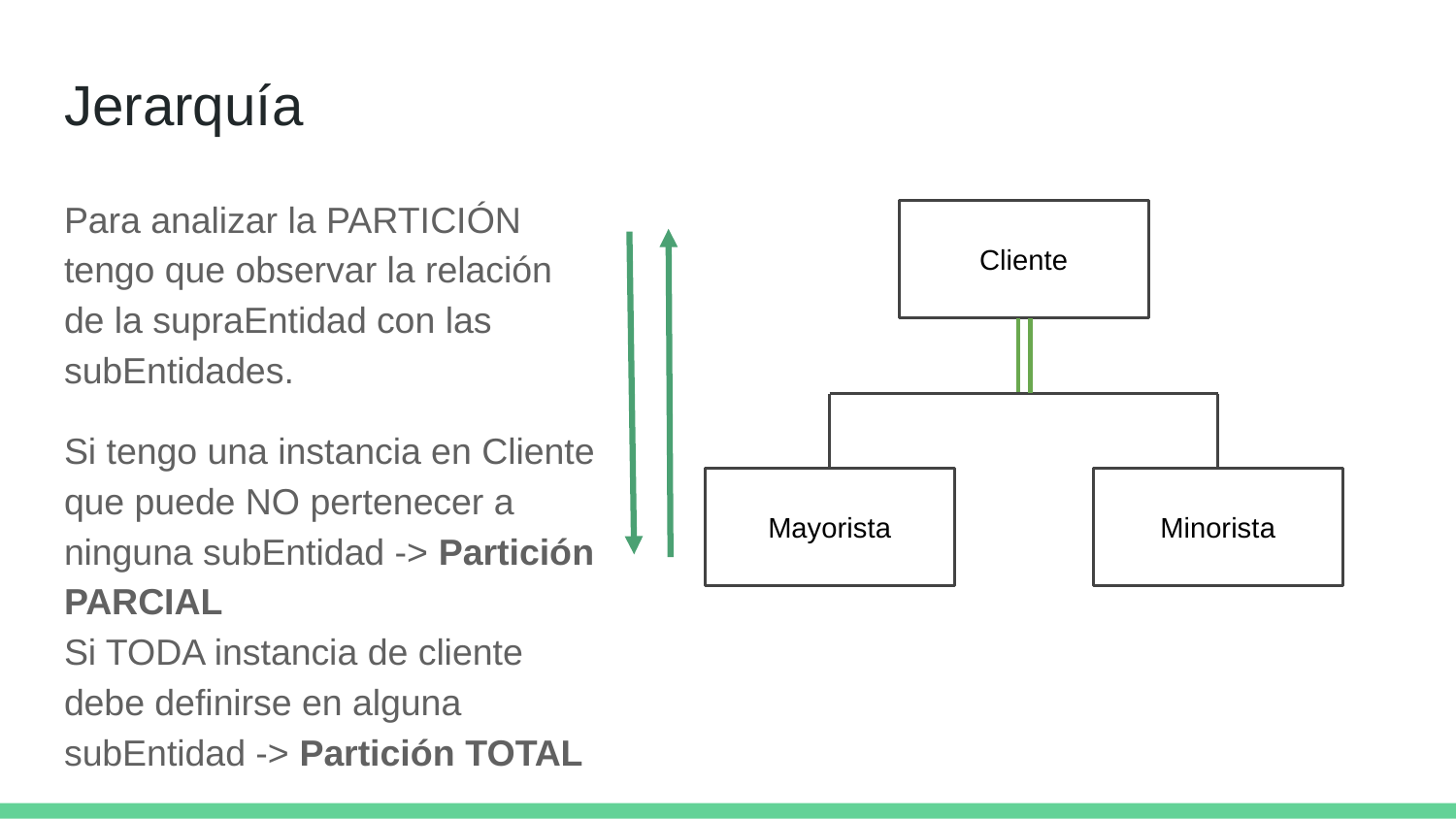

# Jerarquía
Para analizar la PARTICIÓN tengo que observar la relación de la supraEntidad con las subEntidades.

Si tengo una instancia en Cliente que puede NO pertenecer a ninguna subEntidad -> Partición PARCIAL
Si TODA instancia de cliente debe definirse en alguna subEntidad -> Partición TOTAL

Cliente
Mayorista
Minorista